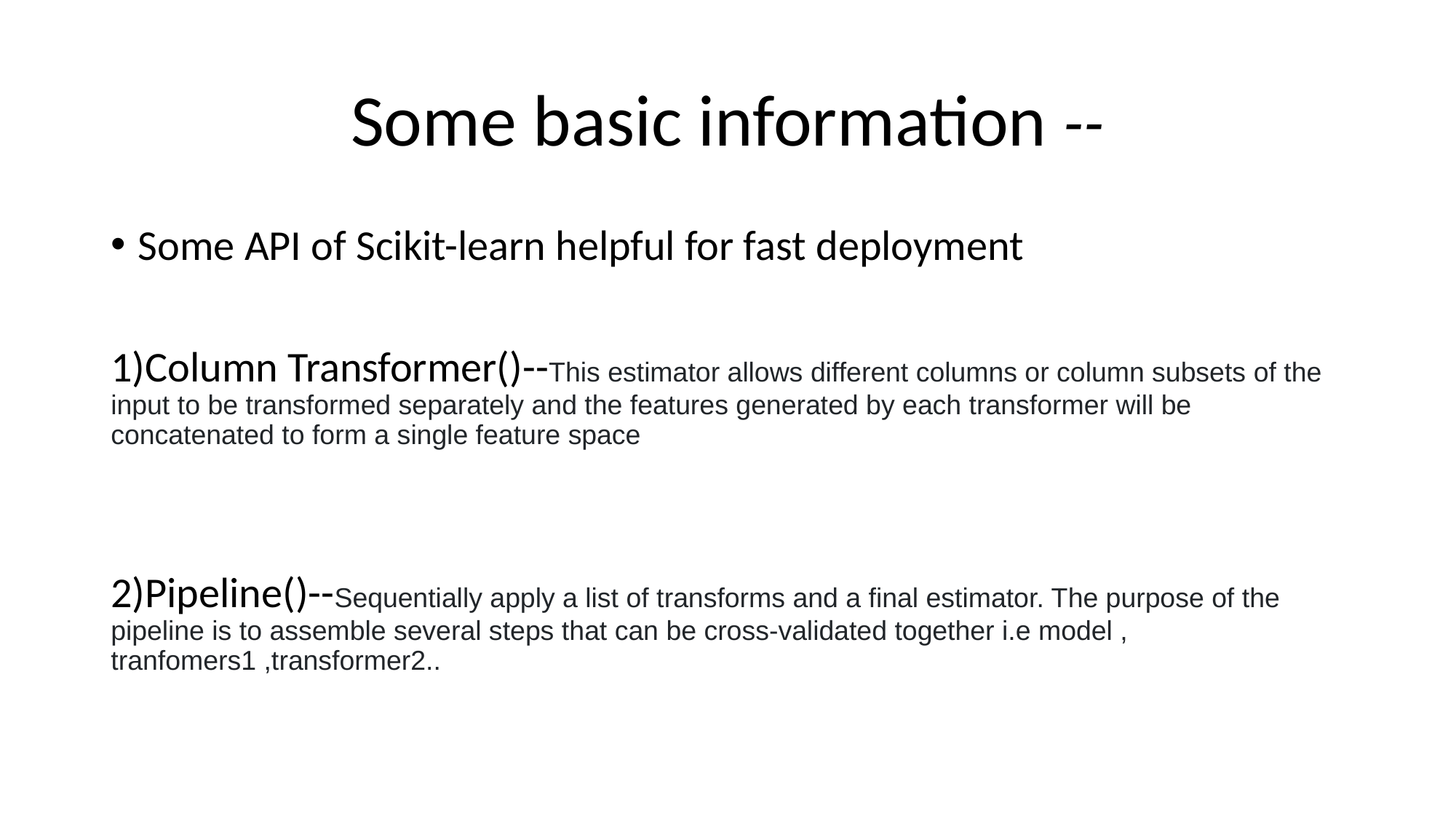

# Some basic information --
Some API of Scikit-learn helpful for fast deployment

1)Column Transformer()--This estimator allows different columns or column subsets of the input to be transformed separately and the features generated by each transformer will be concatenated to form a single feature space

2)Pipeline()--Sequentially apply a list of transforms and a final estimator. The purpose of the pipeline is to assemble several steps that can be cross-validated together i.e model , tranfomers1 ,transformer2..